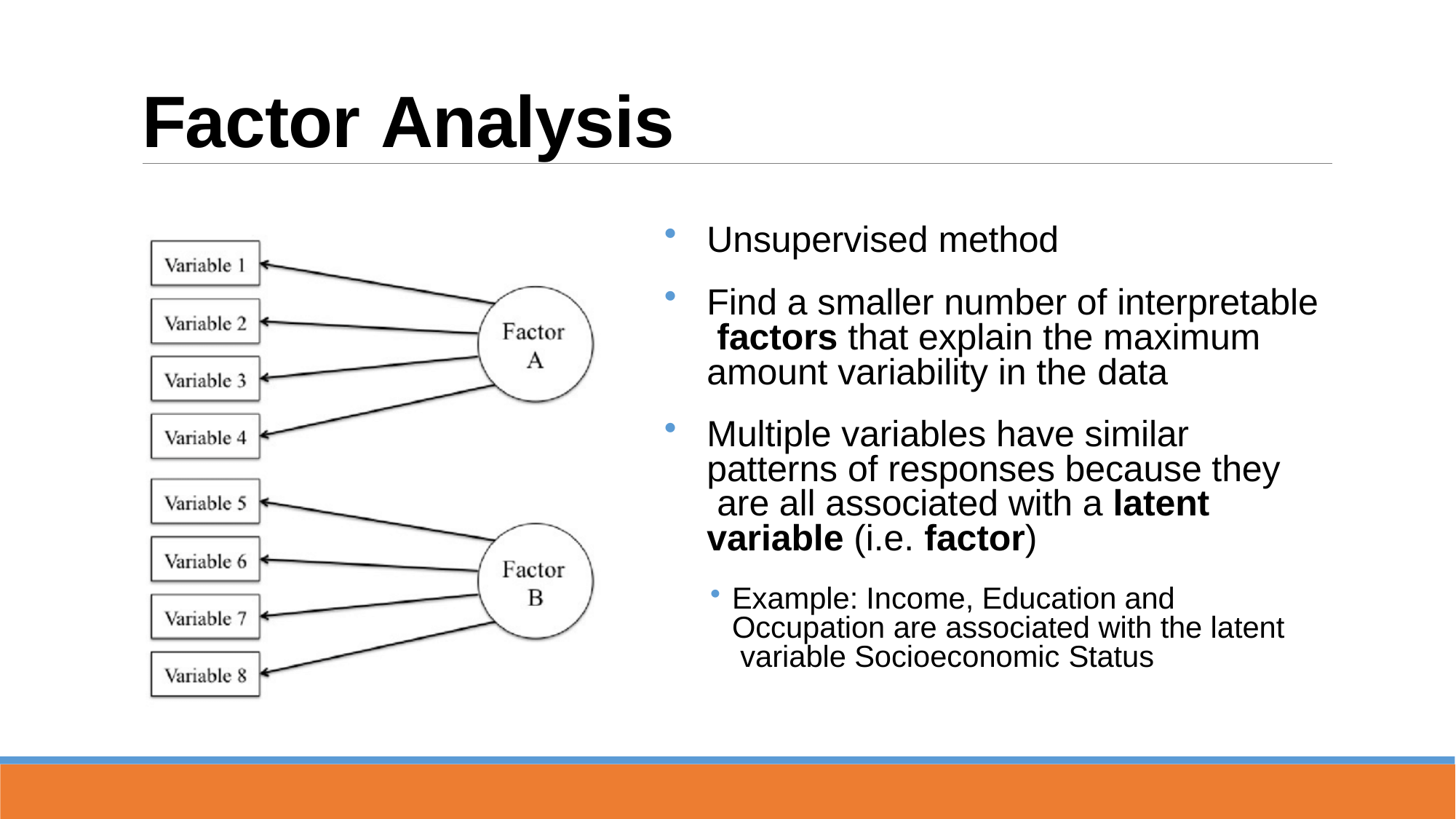

# Factor Analysis
Unsupervised method
Find a smaller number of interpretable  factors that explain the maximum  amount variability in the data
Multiple variables have similar  patterns of responses because they  are all associated with a latent  variable (i.e. factor)
Example: Income, Education and  Occupation are associated with the latent  variable Socioeconomic Status